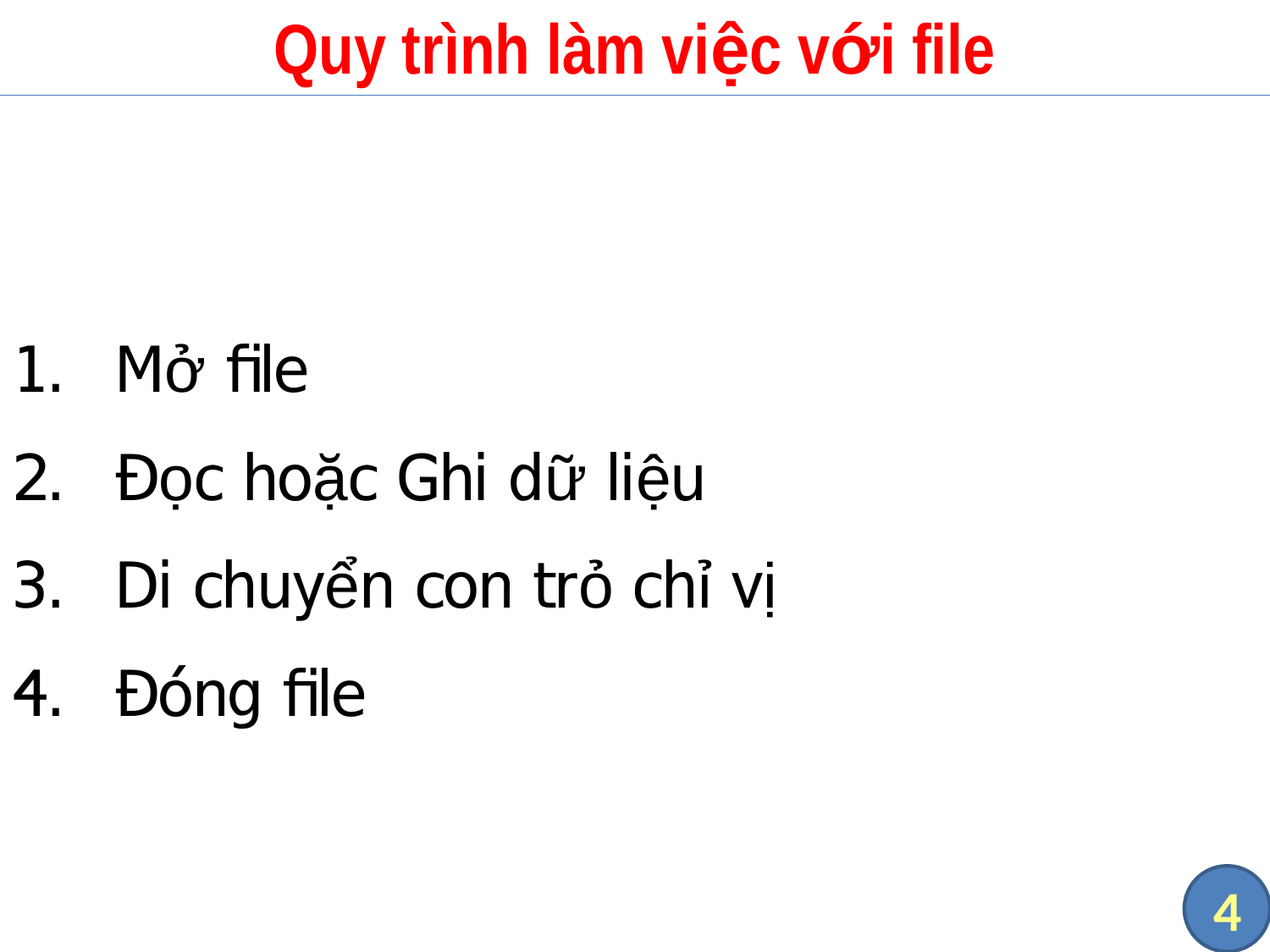

# Quy trình làm việc với file
Mở file
Đọc hoặc Ghi dữ liệu
Di chuyển con trỏ chỉ vị
Đóng file
4